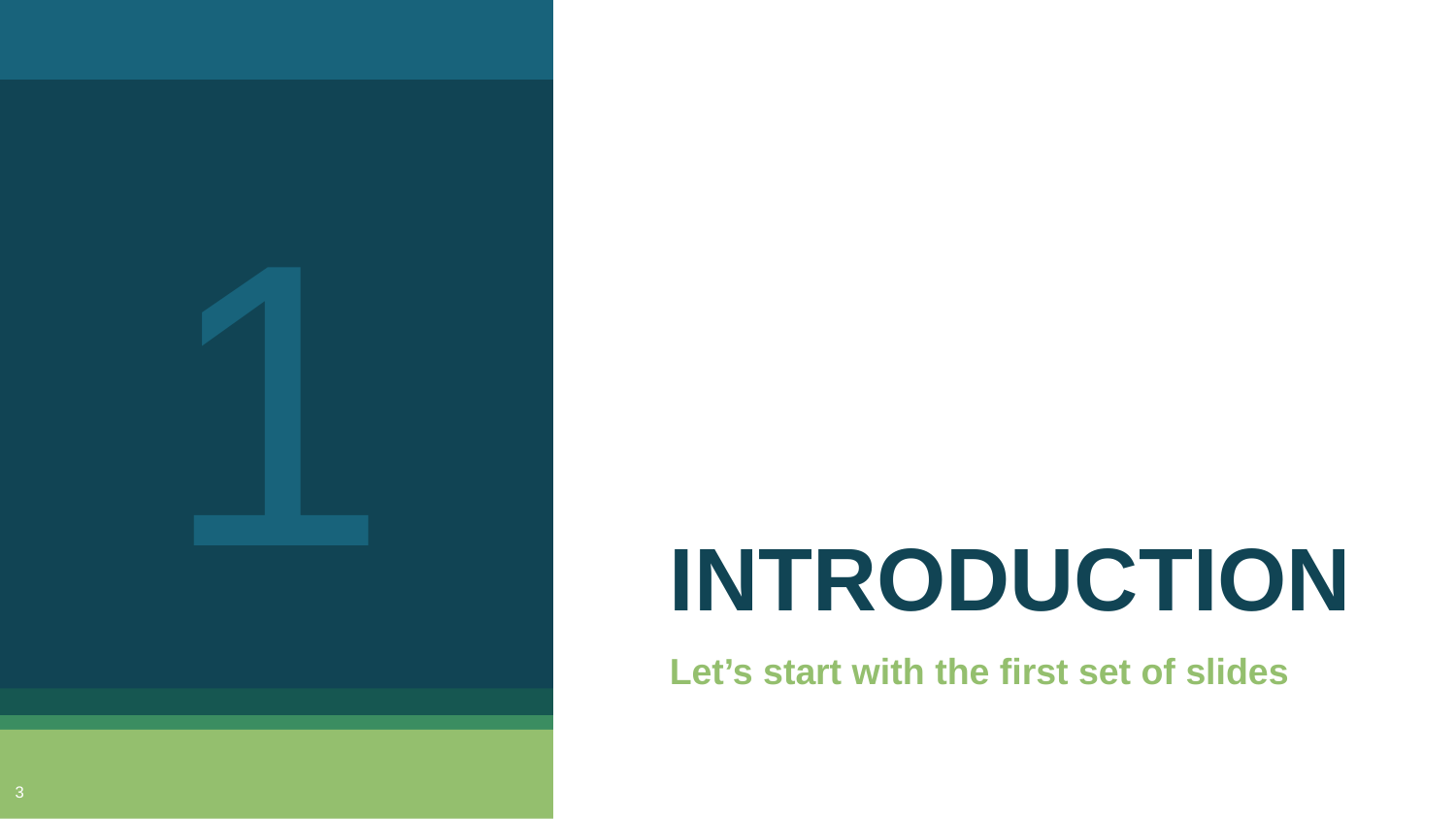

1
# INTRODUCTION
Let’s start with the first set of slides
3